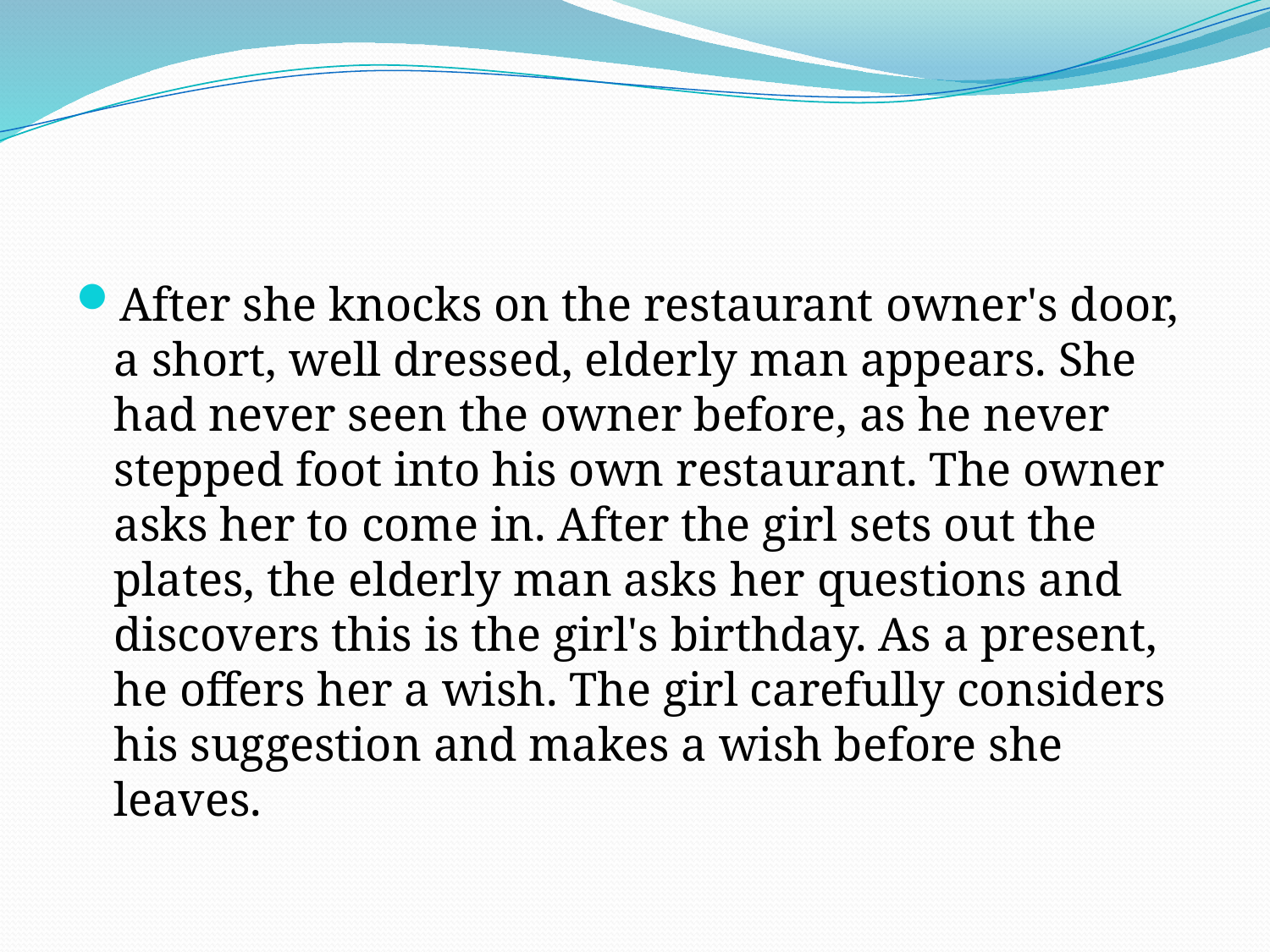

#
After she knocks on the restaurant owner's door, a short, well dressed, elderly man appears. She had never seen the owner before, as he never stepped foot into his own restaurant. The owner asks her to come in. After the girl sets out the plates, the elderly man asks her questions and discovers this is the girl's birthday. As a present, he offers her a wish. The girl carefully considers his suggestion and makes a wish before she leaves.